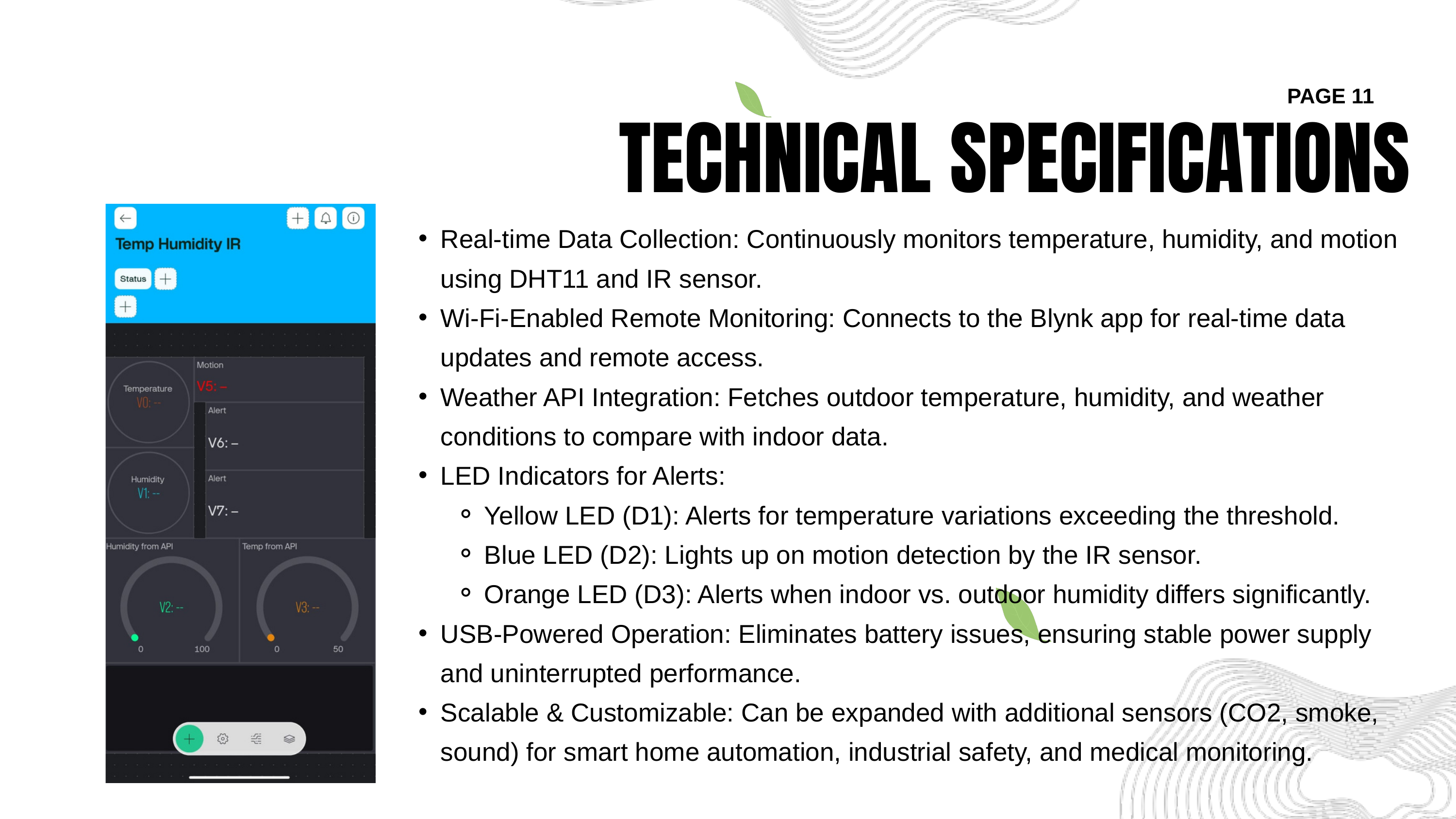

PAGE 11

TECHNICAL SPECIFICATIONS

Real-time Data Collection: Continuously monitors temperature, humidity, and motion using DHT11 and IR sensor.
Wi-Fi-Enabled Remote Monitoring: Connects to the Blynk app for real-time data updates and remote access.
Weather API Integration: Fetches outdoor temperature, humidity, and weather conditions to compare with indoor data.
LED Indicators for Alerts:
Yellow LED (D1): Alerts for temperature variations exceeding the threshold.
Blue LED (D2): Lights up on motion detection by the IR sensor.
Orange LED (D3): Alerts when indoor vs. outdoor humidity differs significantly.
USB-Powered Operation: Eliminates battery issues, ensuring stable power supply and uninterrupted performance.
Scalable & Customizable: Can be expanded with additional sensors (CO2, smoke, sound) for smart home automation, industrial safety, and medical monitoring.